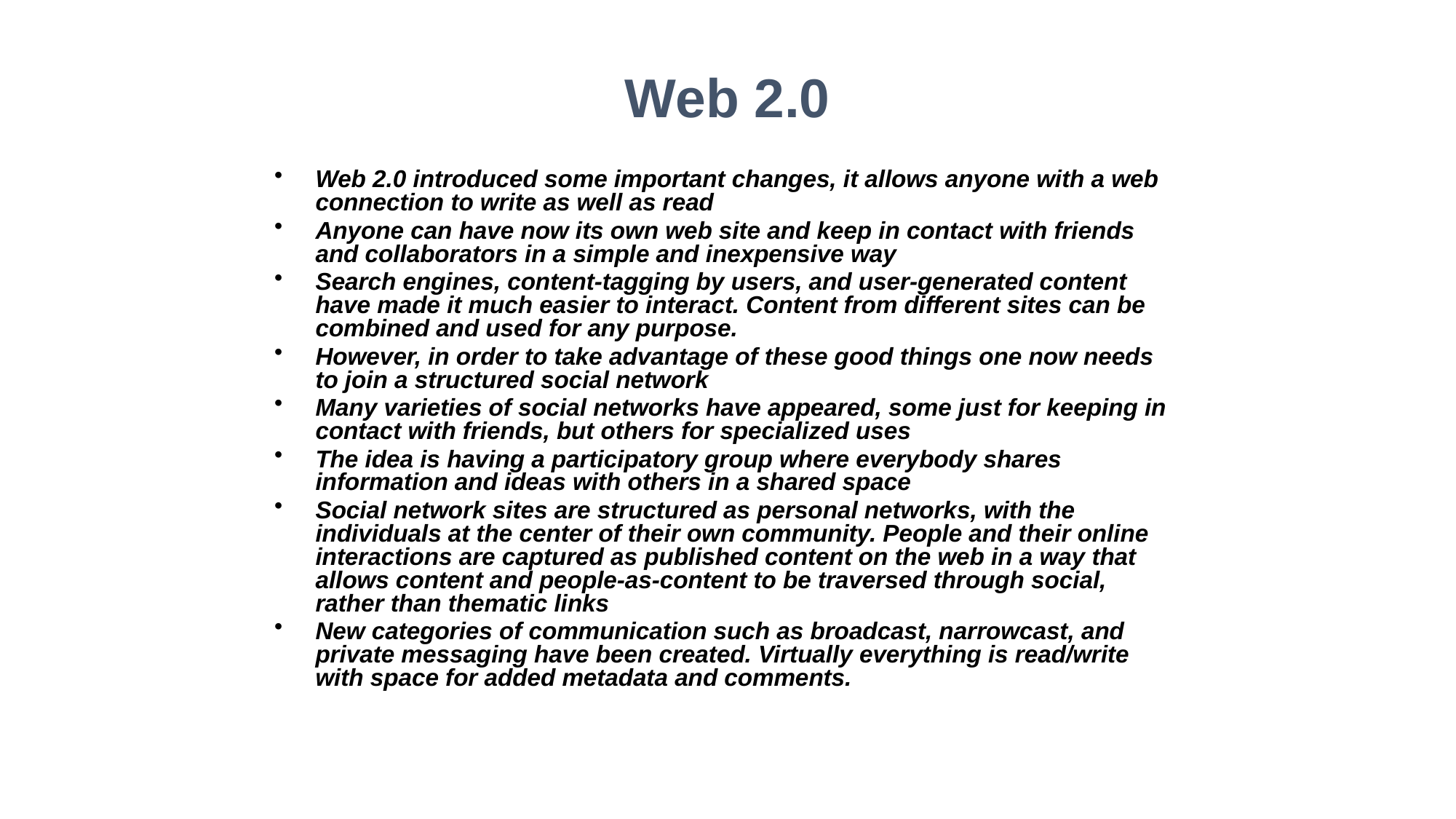

Web 2.0
Web 2.0 introduced some important changes, it allows anyone with a web connection to write as well as read
Anyone can have now its own web site and keep in contact with friends and collaborators in a simple and inexpensive way
Search engines, content-tagging by users, and user-generated content have made it much easier to interact. Content from different sites can be combined and used for any purpose.
However, in order to take advantage of these good things one now needs to join a structured social network
Many varieties of social networks have appeared, some just for keeping in contact with friends, but others for specialized uses
The idea is having a participatory group where everybody shares information and ideas with others in a shared space
Social network sites are structured as personal networks, with the individuals at the center of their own community. People and their online interactions are captured as published content on the web in a way that allows content and people-as-content to be traversed through social, rather than thematic links
New categories of communication such as broadcast, narrowcast, and private messaging have been created. Virtually everything is read/write with space for added metadata and comments.